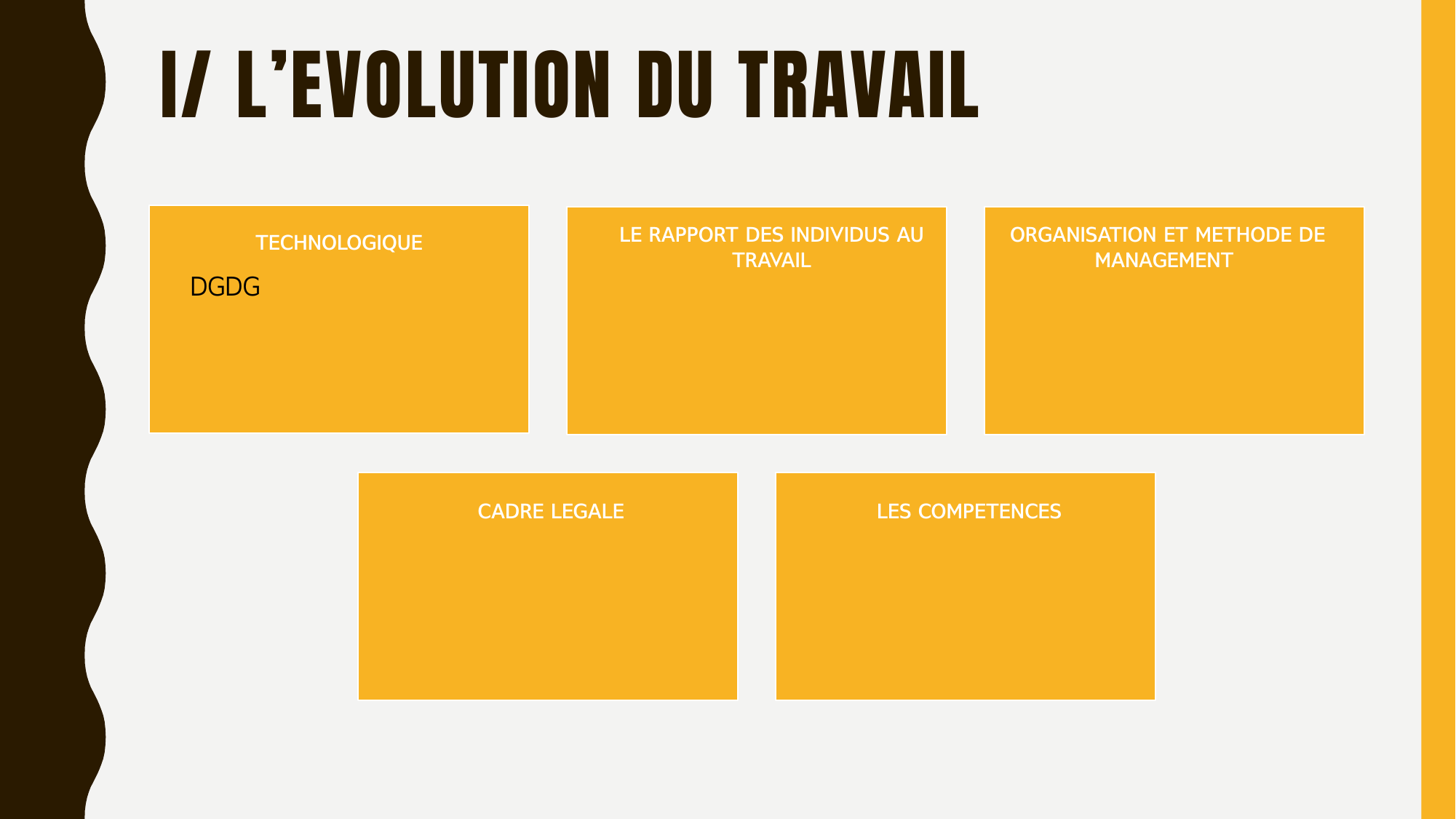

# I/ l’evolution du travail

LE RAPPORT DES INDIVIDUS AU TRAVAIL

ORGANISATION ET METHODE DE MANAGEMENT
TECHNOLOGIQUE

DGDG
CADRE LEGALE
LES COMPETENCES